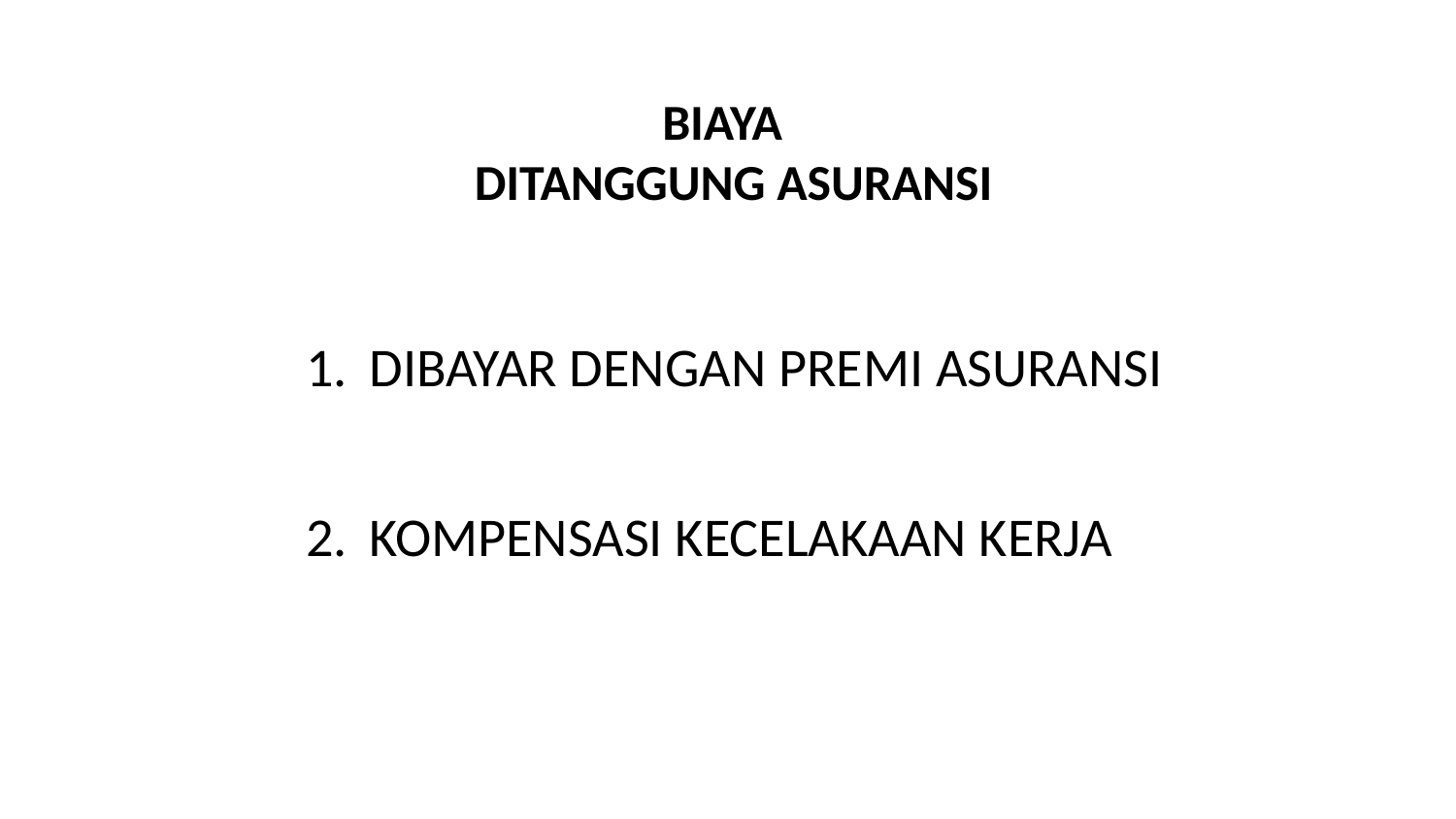

# BIAYA DITANGGUNG ASURANSI

DIBAYAR DENGAN PREMI ASURANSI

KOMPENSASI KECELAKAAN KERJA